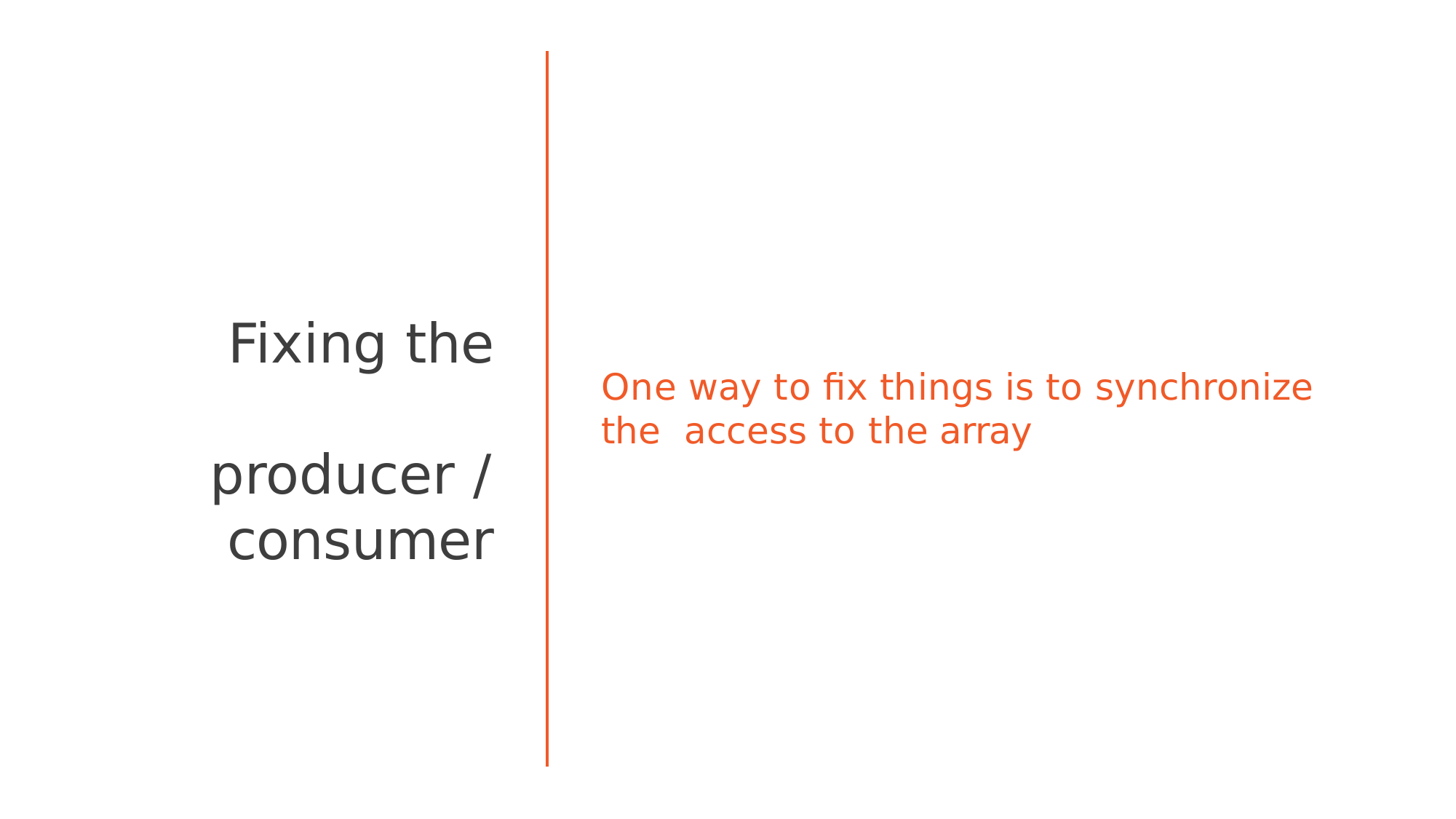

# Fixing the  producer /  consumer
One way to fix things is to synchronize the  access to the array
27